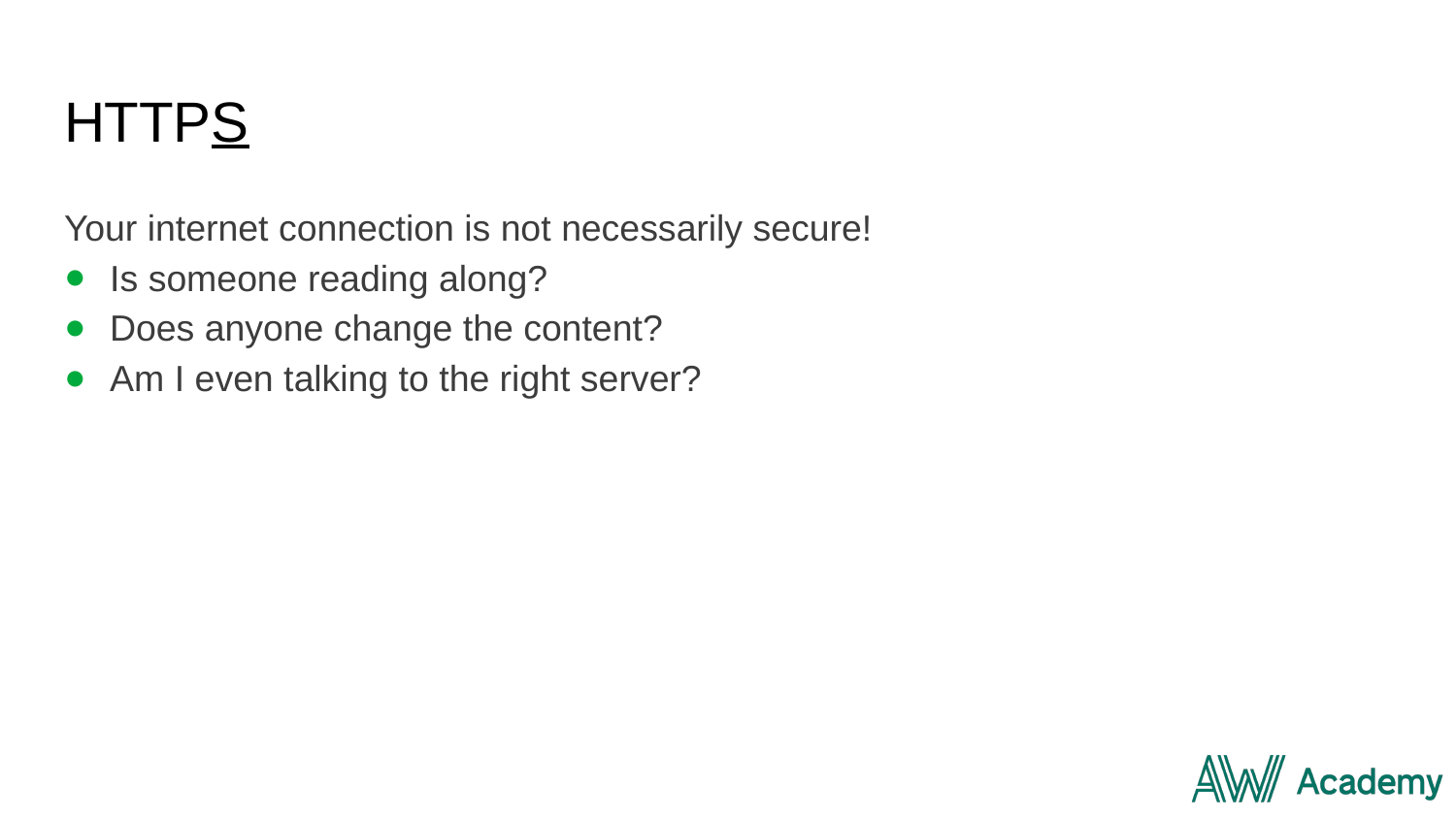

# HTTPS
Your internet connection is not necessarily secure!
Is someone reading along?
Does anyone change the content?
Am I even talking to the right server?